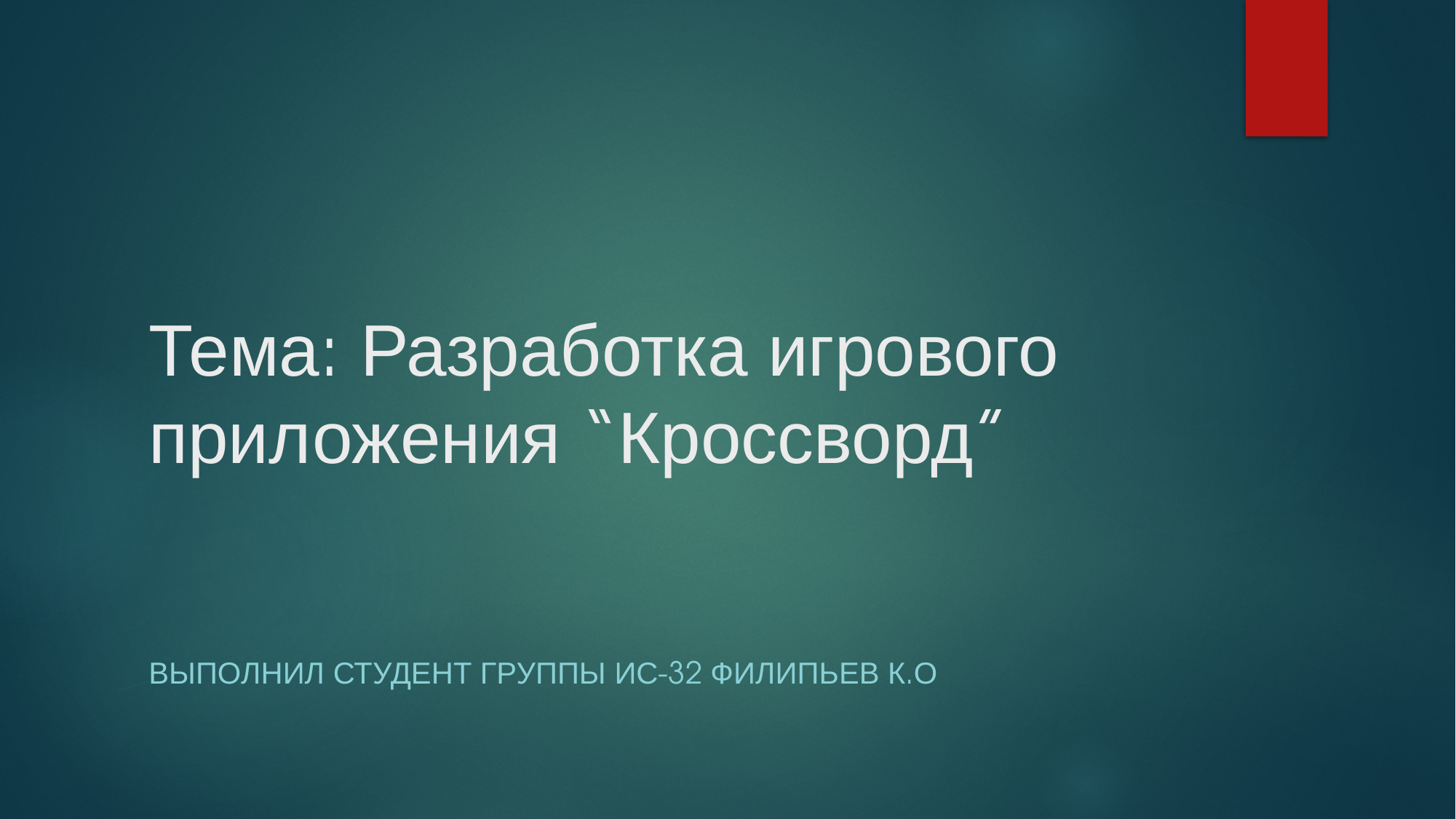

# Тема: Разработка игрового приложения “Кроссворд”
Выполнил Студент группы Ис-32 филипьев к.о